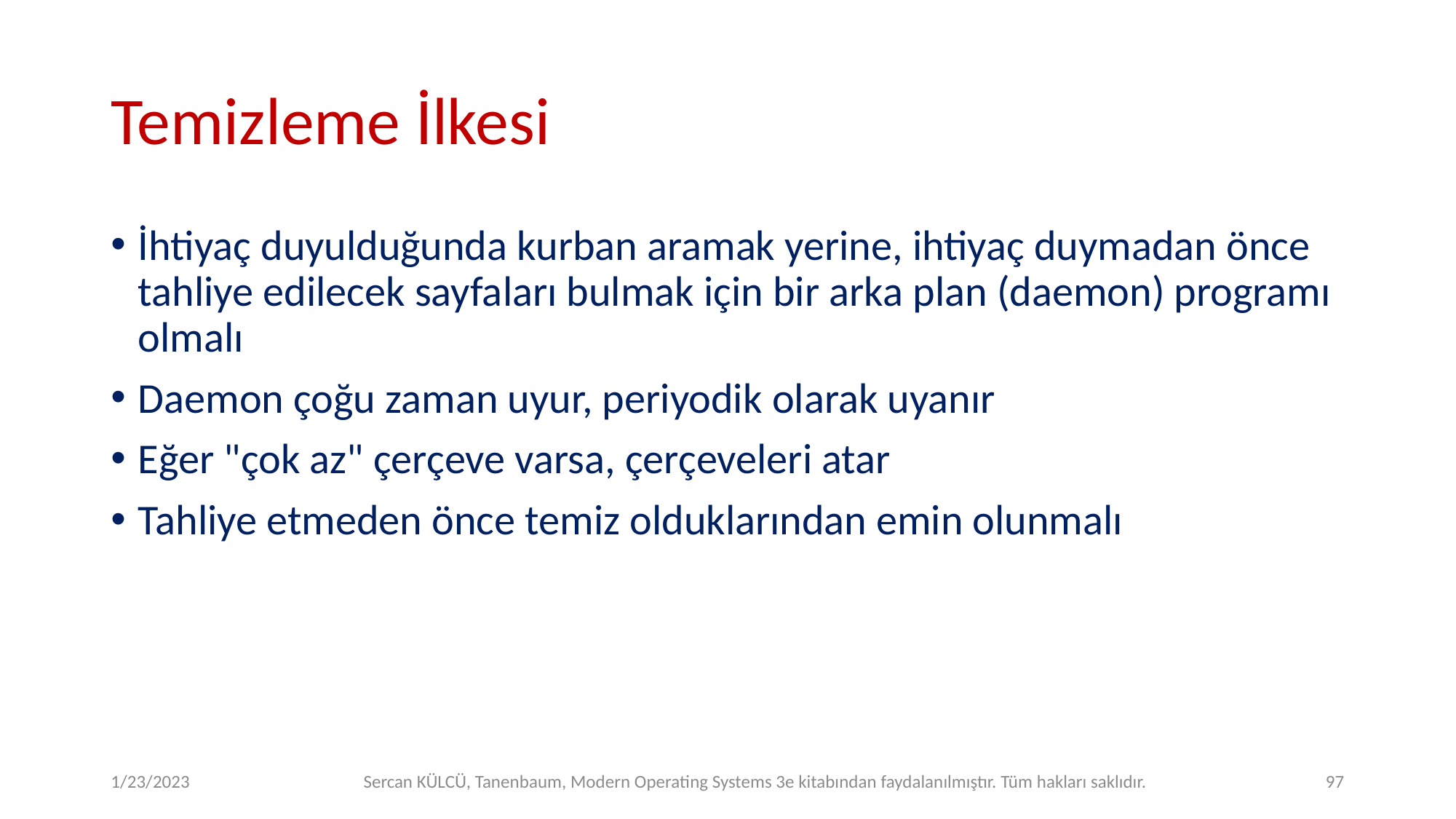

# Temizleme İlkesi
İhtiyaç duyulduğunda kurban aramak yerine, ihtiyaç duymadan önce tahliye edilecek sayfaları bulmak için bir arka plan (daemon) programı olmalı
Daemon çoğu zaman uyur, periyodik olarak uyanır
Eğer "çok az" çerçeve varsa, çerçeveleri atar
Tahliye etmeden önce temiz olduklarından emin olunmalı
1/23/2023
Sercan KÜLCÜ, Tanenbaum, Modern Operating Systems 3e kitabından faydalanılmıştır. Tüm hakları saklıdır.
97